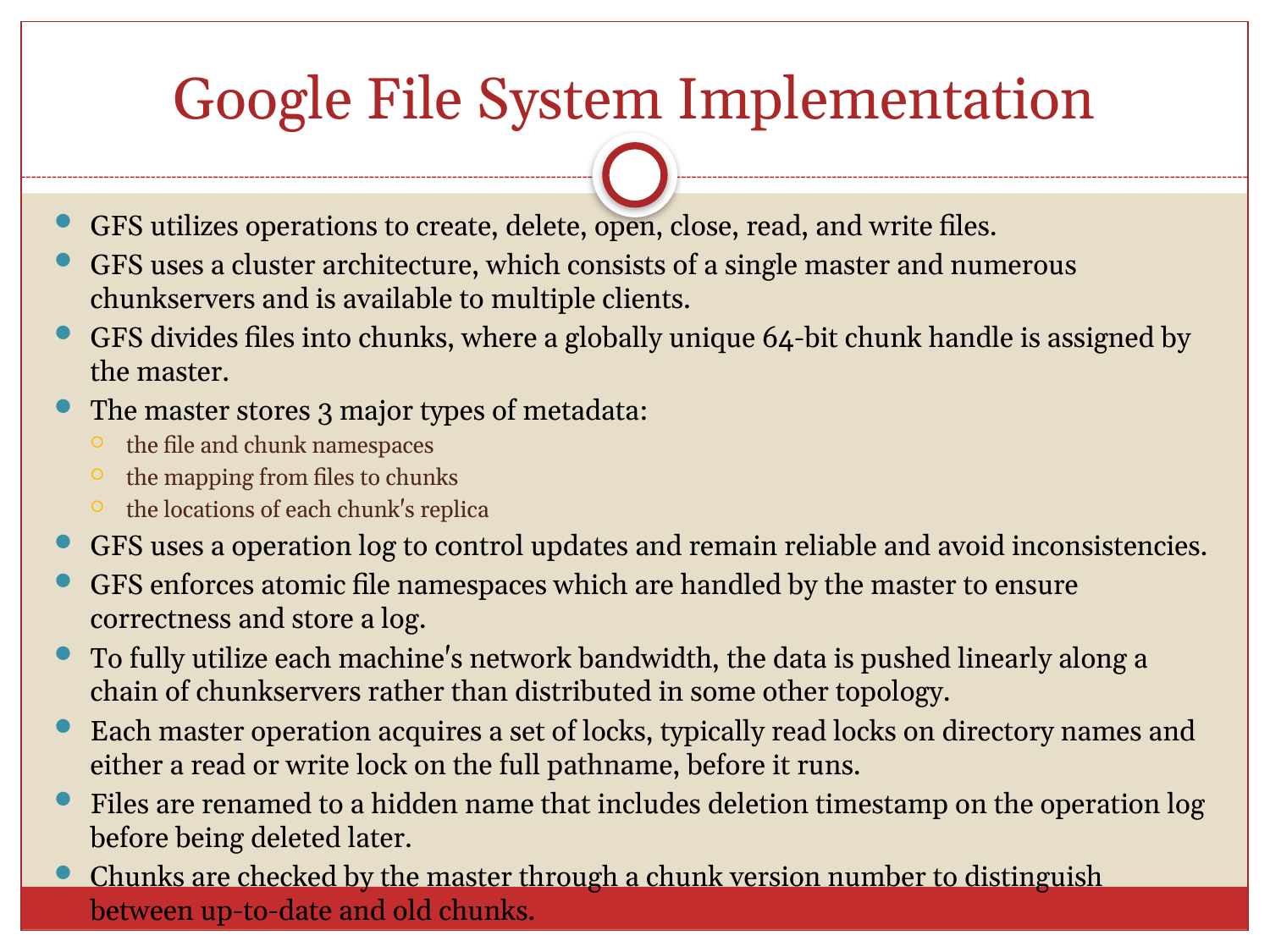

# Google File System Implementation
GFS utilizes operations to create, delete, open, close, read, and write files.
GFS uses a cluster architecture, which consists of a single master and numerous chunkservers and is available to multiple clients.
GFS divides files into chunks, where a globally unique 64-bit chunk handle is assigned by the master.
The master stores 3 major types of metadata:
the file and chunk namespaces
the mapping from files to chunks
the locations of each chunk's replica
GFS uses a operation log to control updates and remain reliable and avoid inconsistencies.
GFS enforces atomic file namespaces which are handled by the master to ensure correctness and store a log.
To fully utilize each machine's network bandwidth, the data is pushed linearly along a chain of chunkservers rather than distributed in some other topology.
Each master operation acquires a set of locks, typically read locks on directory names and either a read or write lock on the full pathname, before it runs.
Files are renamed to a hidden name that includes deletion timestamp on the operation log before being deleted later.
Chunks are checked by the master through a chunk version number to distinguish between up-to-date and old chunks.